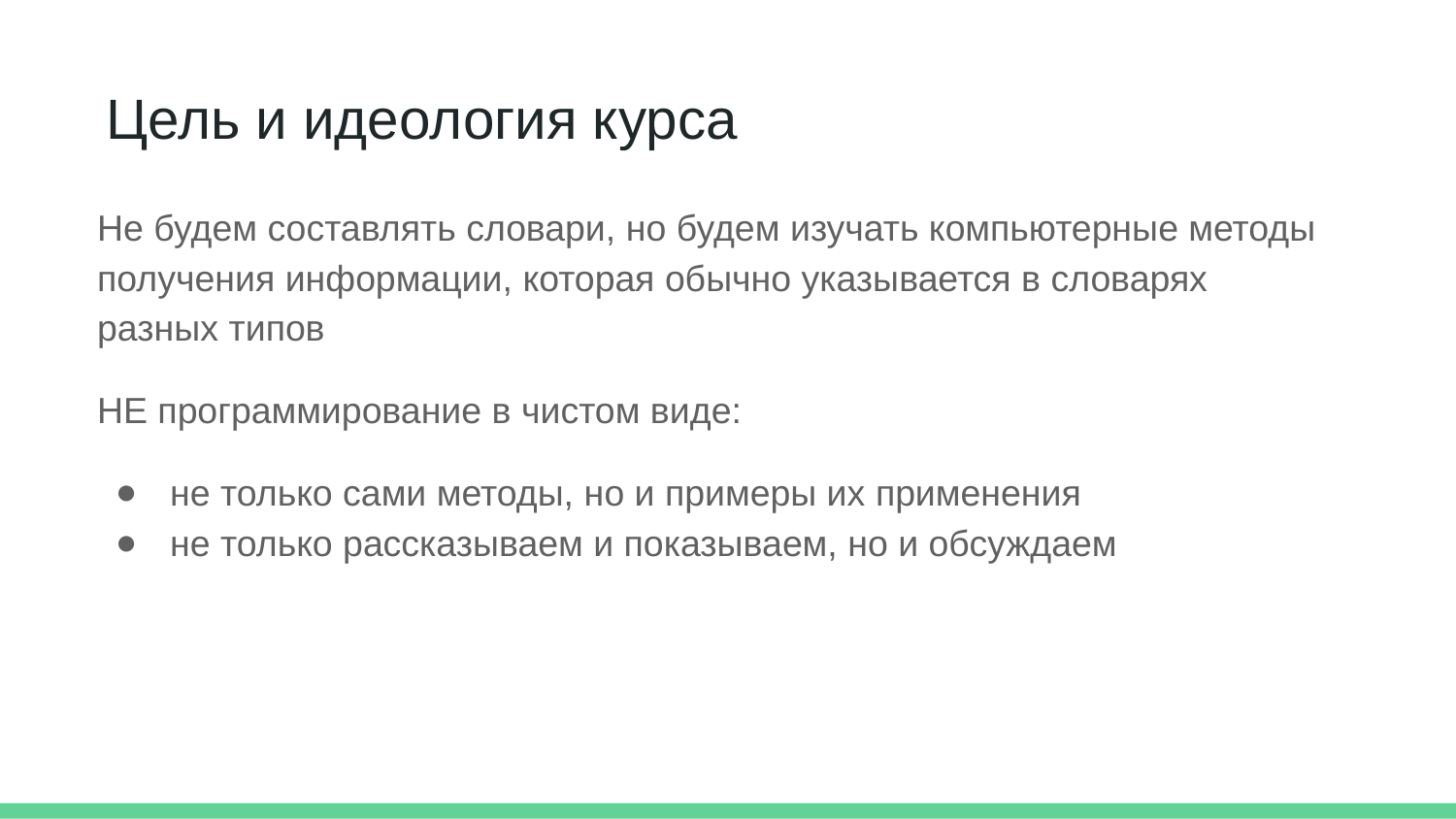

# Цель и идеология курса
Не будем составлять словари, но будем изучать компьютерные методы получения информации, которая обычно указывается в словарях разных типов
НЕ программирование в чистом виде:
не только сами методы, но и примеры их применения
не только рассказываем и показываем, но и обсуждаем